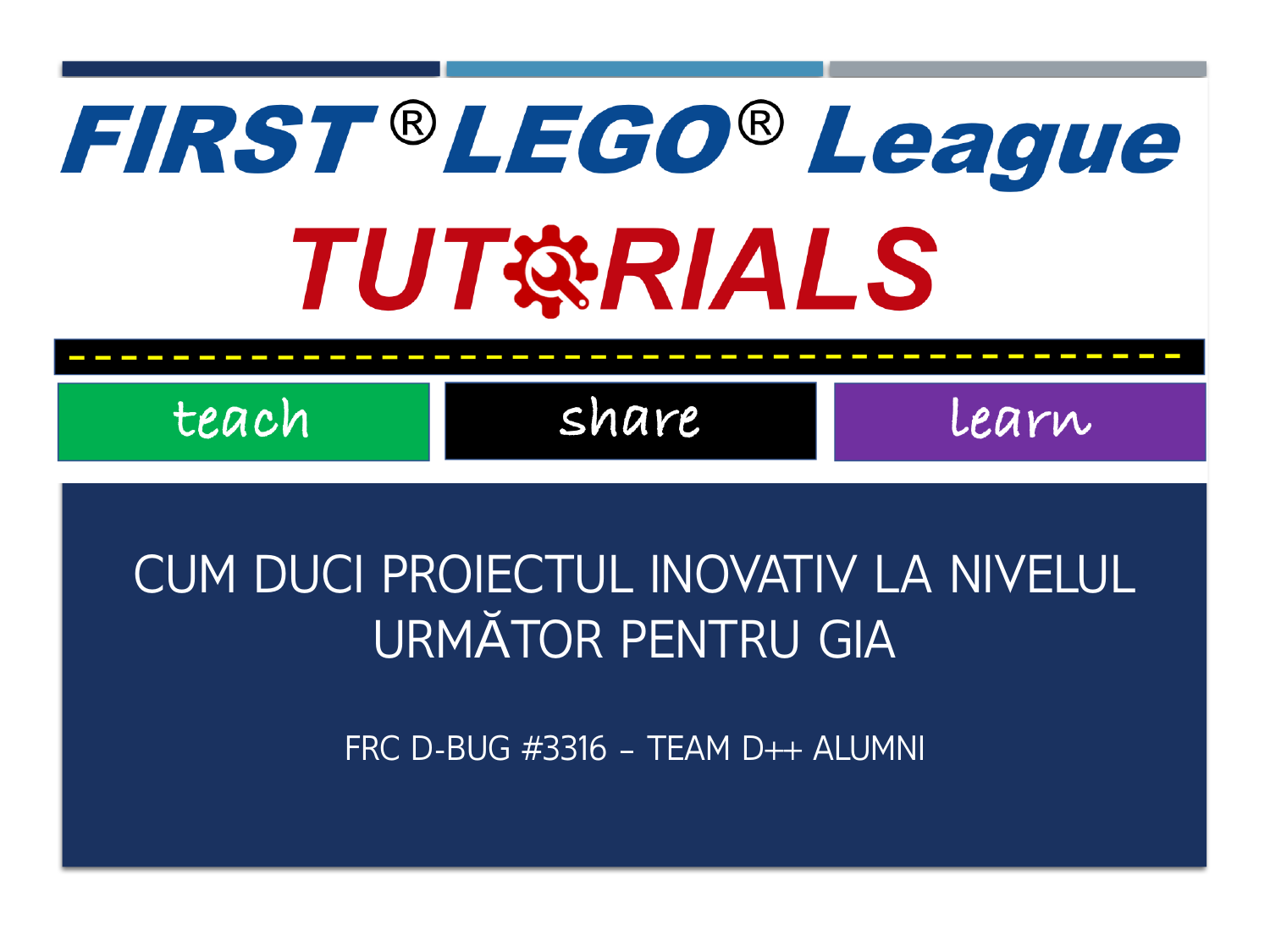

# cum duci proiectul inovativ la nivelul următor pentru GIA
FRc D-Bug #3316 – tEAm D++ Alumni